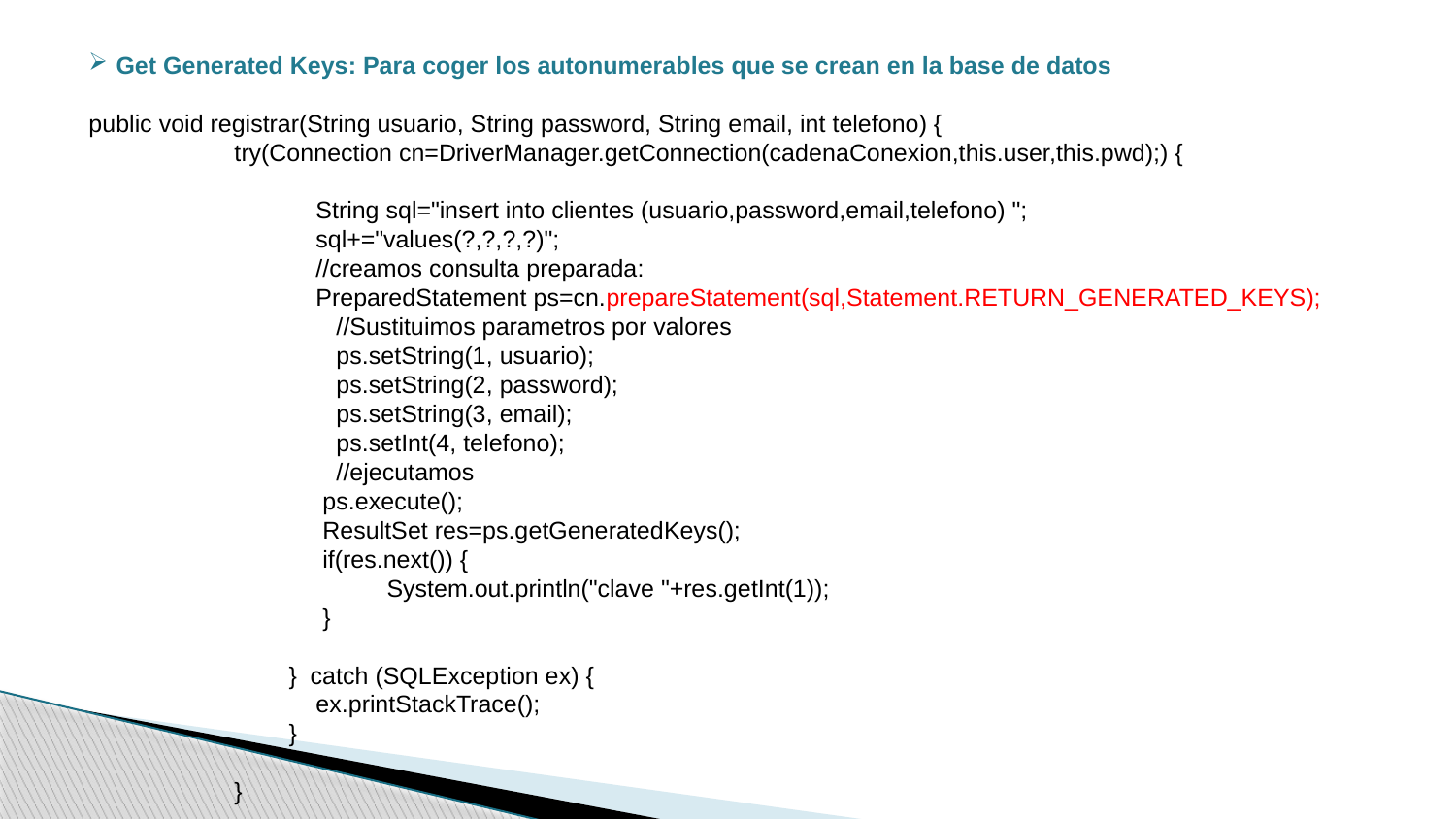

Get Generated Keys: Para coger los autonumerables que se crean en la base de datos

public void registrar(String usuario, String password, String email, int telefono) {
	try(Connection cn=DriverManager.getConnection(cadenaConexion,this.user,this.pwd);) {

            String sql="insert into clientes (usuario,password,email,telefono) ";
            sql+="values(?,?,?,?)";
            //creamos consulta preparada:
            PreparedStatement ps=cn.prepareStatement(sql,Statement.RETURN_GENERATED_KEYS);
               //Sustituimos parametros por valores
               ps.setString(1, usuario);
               ps.setString(2, password);
               ps.setString(3, email);
               ps.setInt(4, telefono);
               //ejecutamos
             ps.execute();
             ResultSet res=ps.getGeneratedKeys();
             if(res.next()) {
            	 System.out.println("clave "+res.getInt(1));
             }

        }  catch (SQLException ex) {
            ex.printStackTrace();
        }

	}